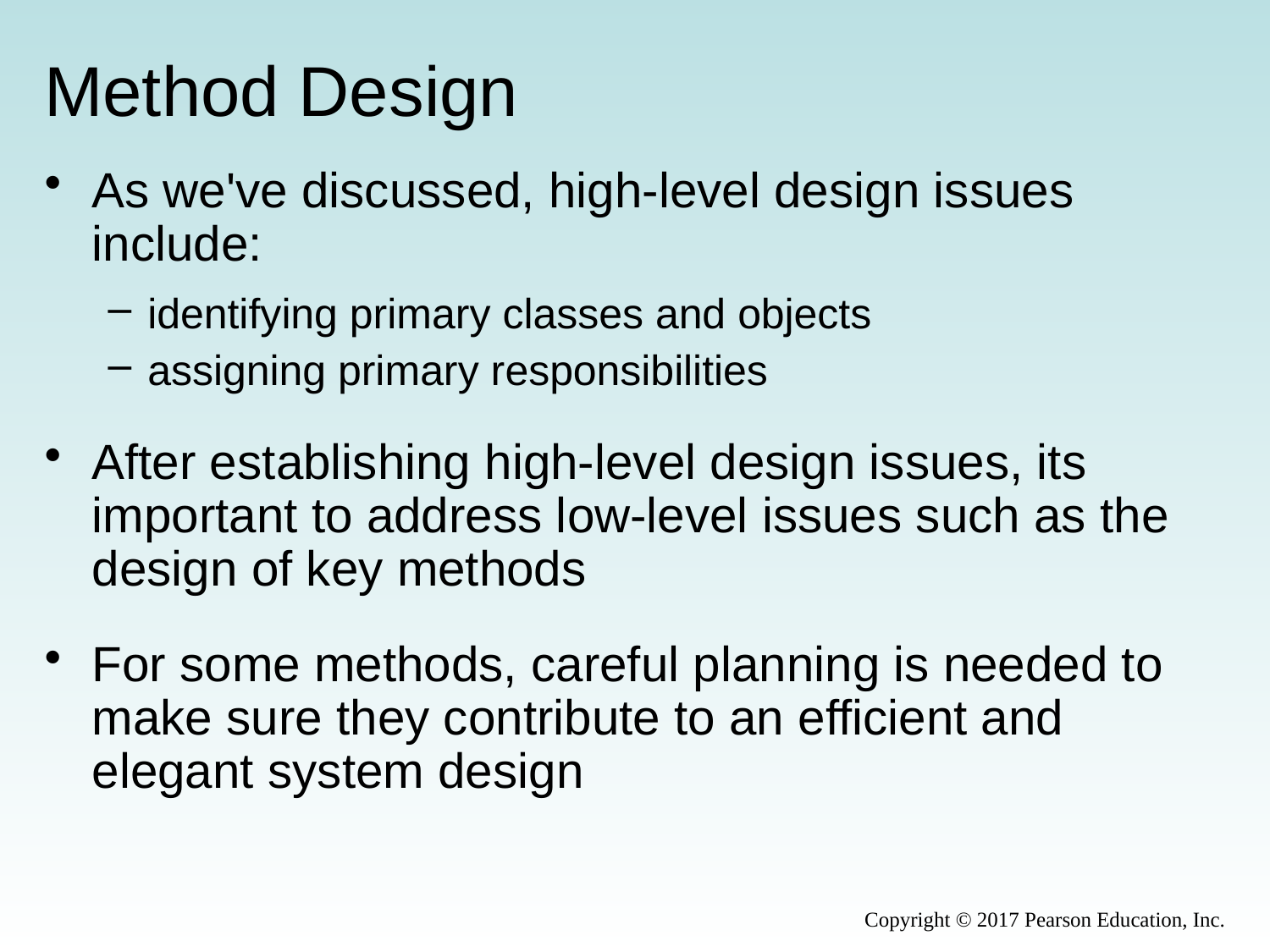

# Method Design
As we've discussed, high-level design issues include:
identifying primary classes and objects
assigning primary responsibilities
After establishing high-level design issues, its important to address low-level issues such as the design of key methods
For some methods, careful planning is needed to make sure they contribute to an efficient and elegant system design
Copyright © 2017 Pearson Education, Inc.